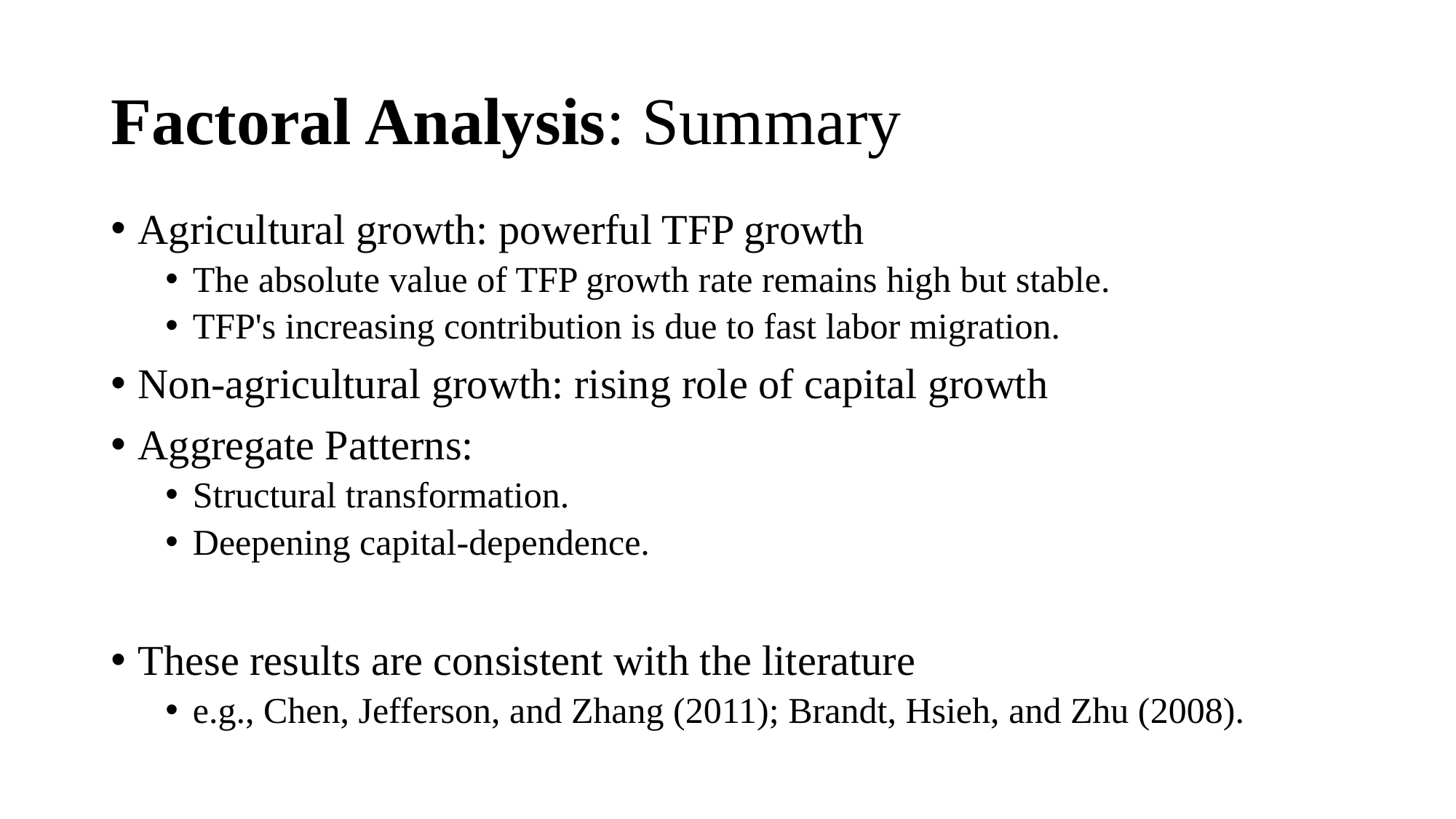

# Factoral Analysis: Summary
Agricultural growth: powerful TFP growth
The absolute value of TFP growth rate remains high but stable.
TFP's increasing contribution is due to fast labor migration.
Non-agricultural growth: rising role of capital growth
Aggregate Patterns:
Structural transformation.
Deepening capital-dependence.

These results are consistent with the literature
e.g., Chen, Jefferson, and Zhang (2011); Brandt, Hsieh, and Zhu (2008).